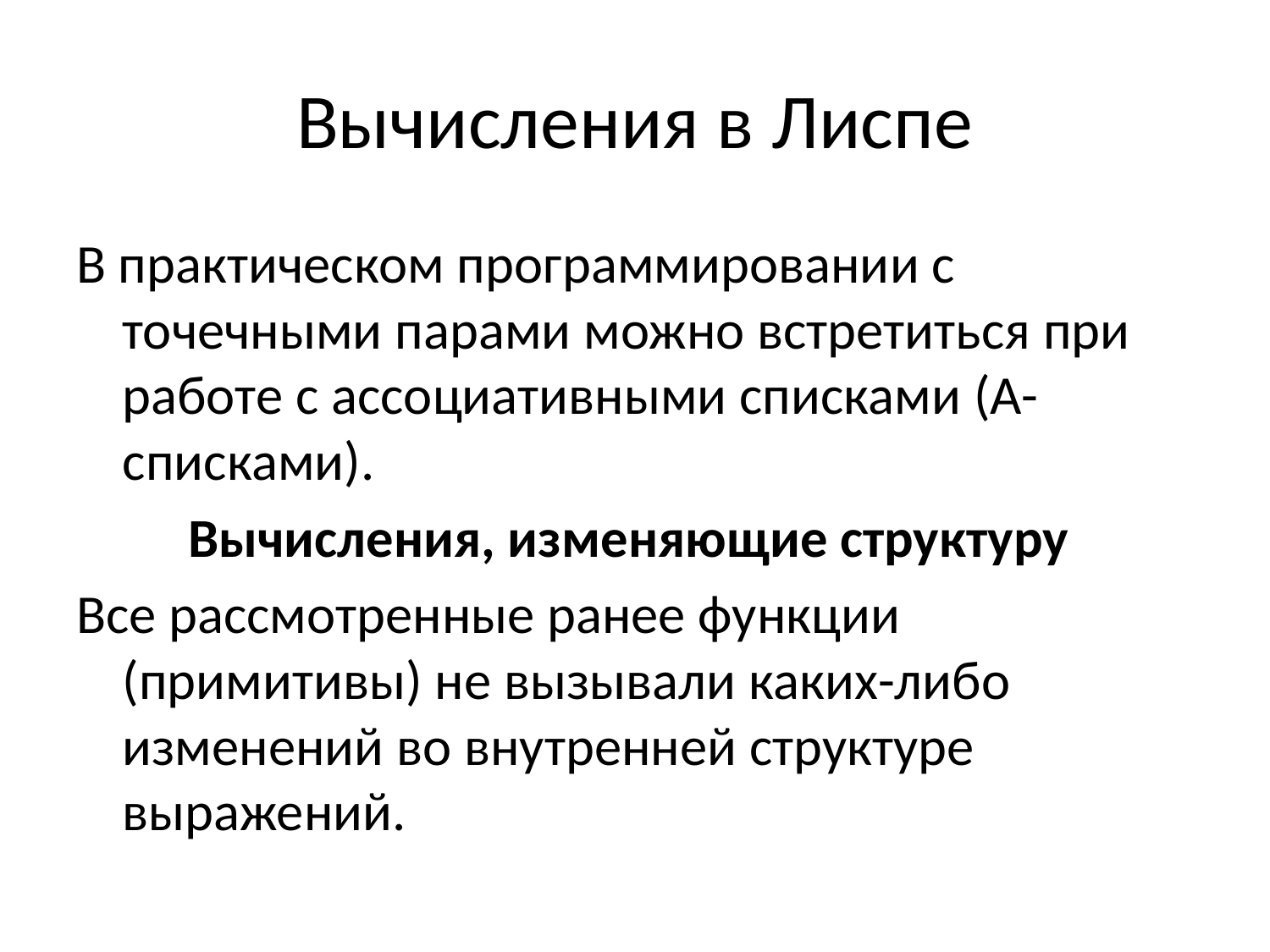

# Вычисления в Лиспе
В практическом программировании с точечными парами можно встретиться при работе с ассоциативными списками (А-списками).
Вычисления, изменяющие структуру
Все рассмотренные ранее функции (примитивы) не вызывали каких-либо изменений во внутренней структуре выражений.